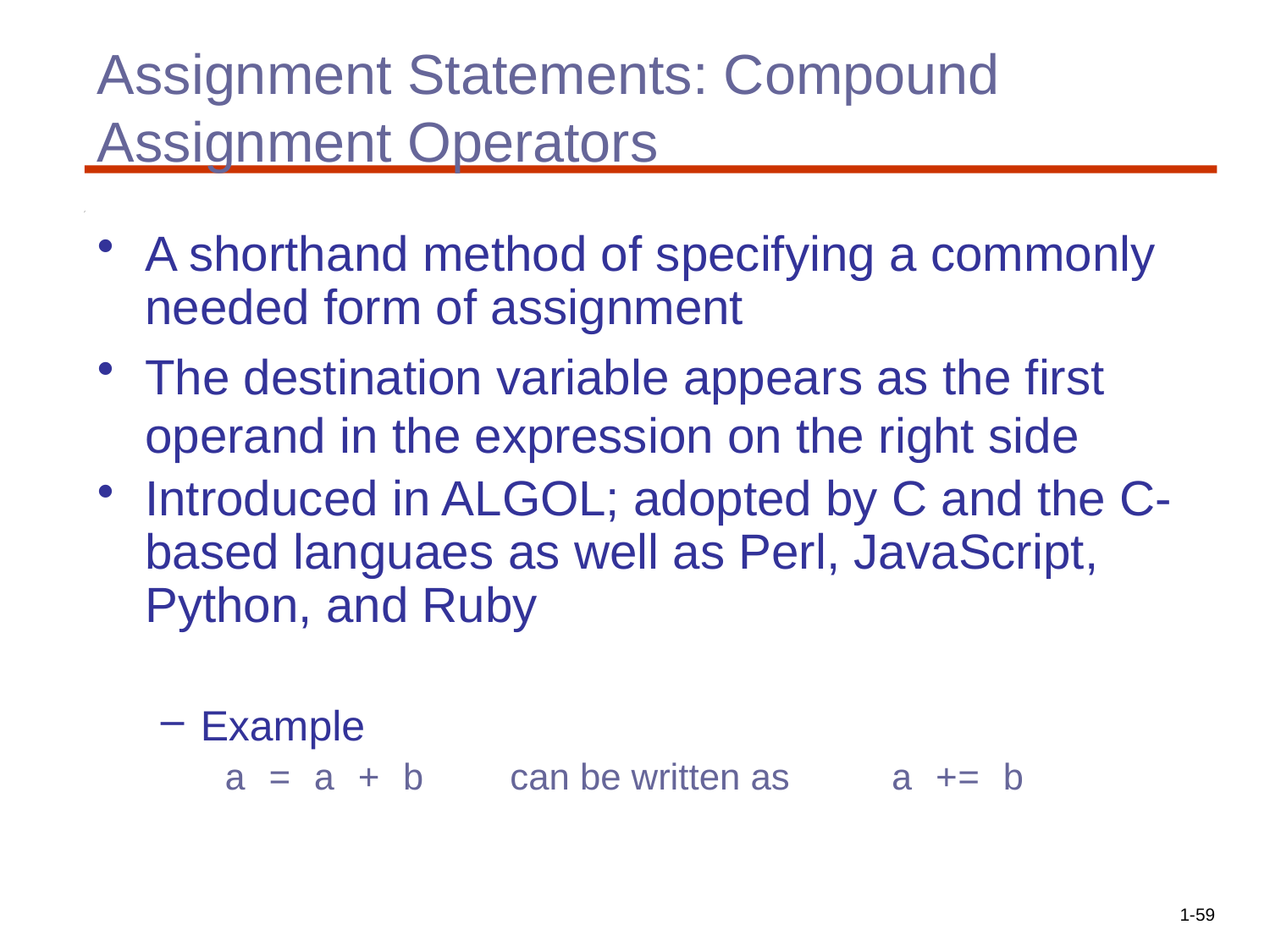

# Assignment Statements: Compound Assignment Operators
A shorthand method of specifying a commonly needed form of assignment
The destination variable appears as the first operand in the expression on the right side
Introduced in ALGOL; adopted by C and the C-based languaes as well as Perl, JavaScript, Python, and Ruby

Example
a = a + b	can be written as  	a += b

1-59